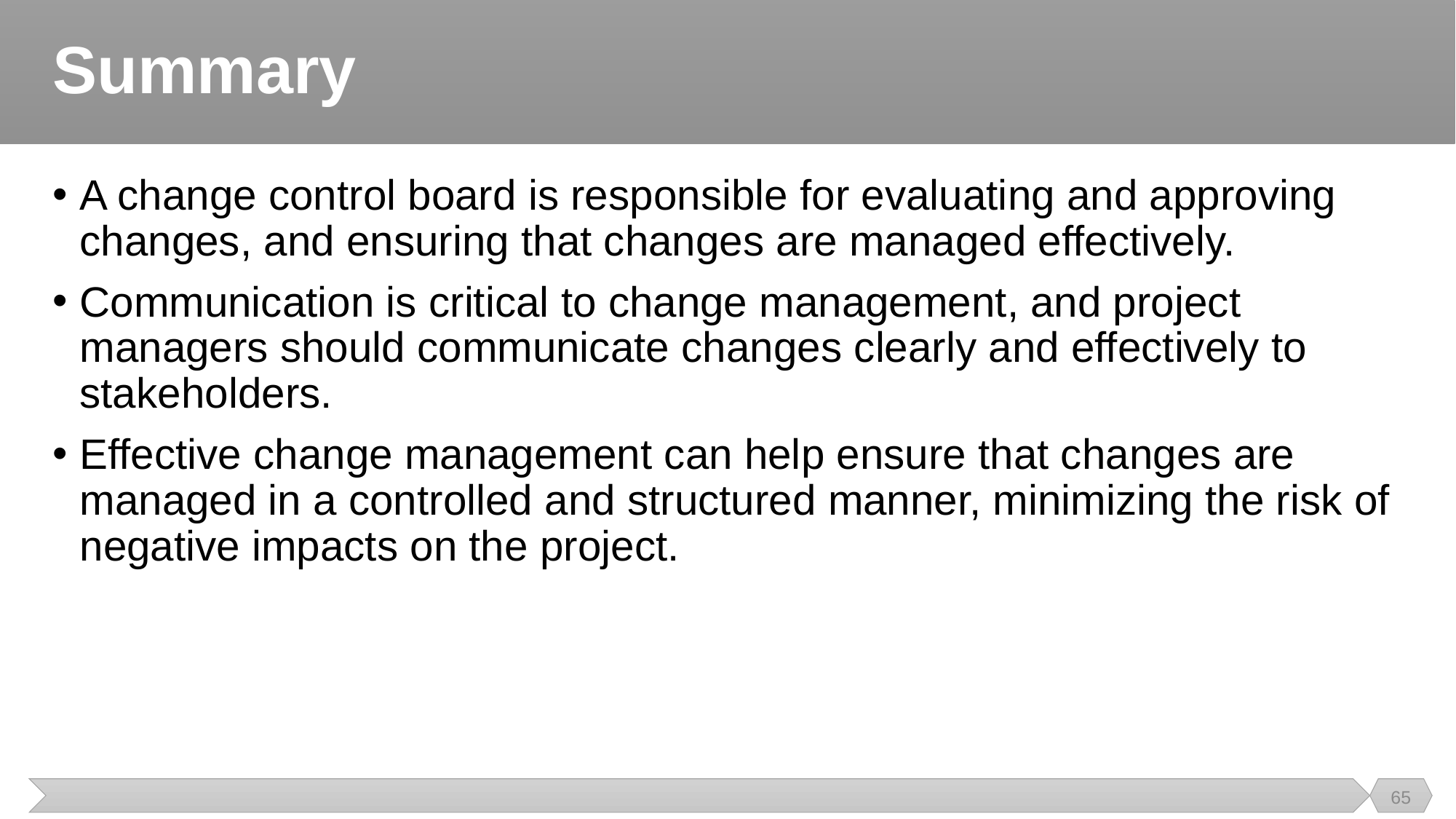

# Summary
A change control board is responsible for evaluating and approving changes, and ensuring that changes are managed effectively.
Communication is critical to change management, and project managers should communicate changes clearly and effectively to stakeholders.
Effective change management can help ensure that changes are managed in a controlled and structured manner, minimizing the risk of negative impacts on the project.
65